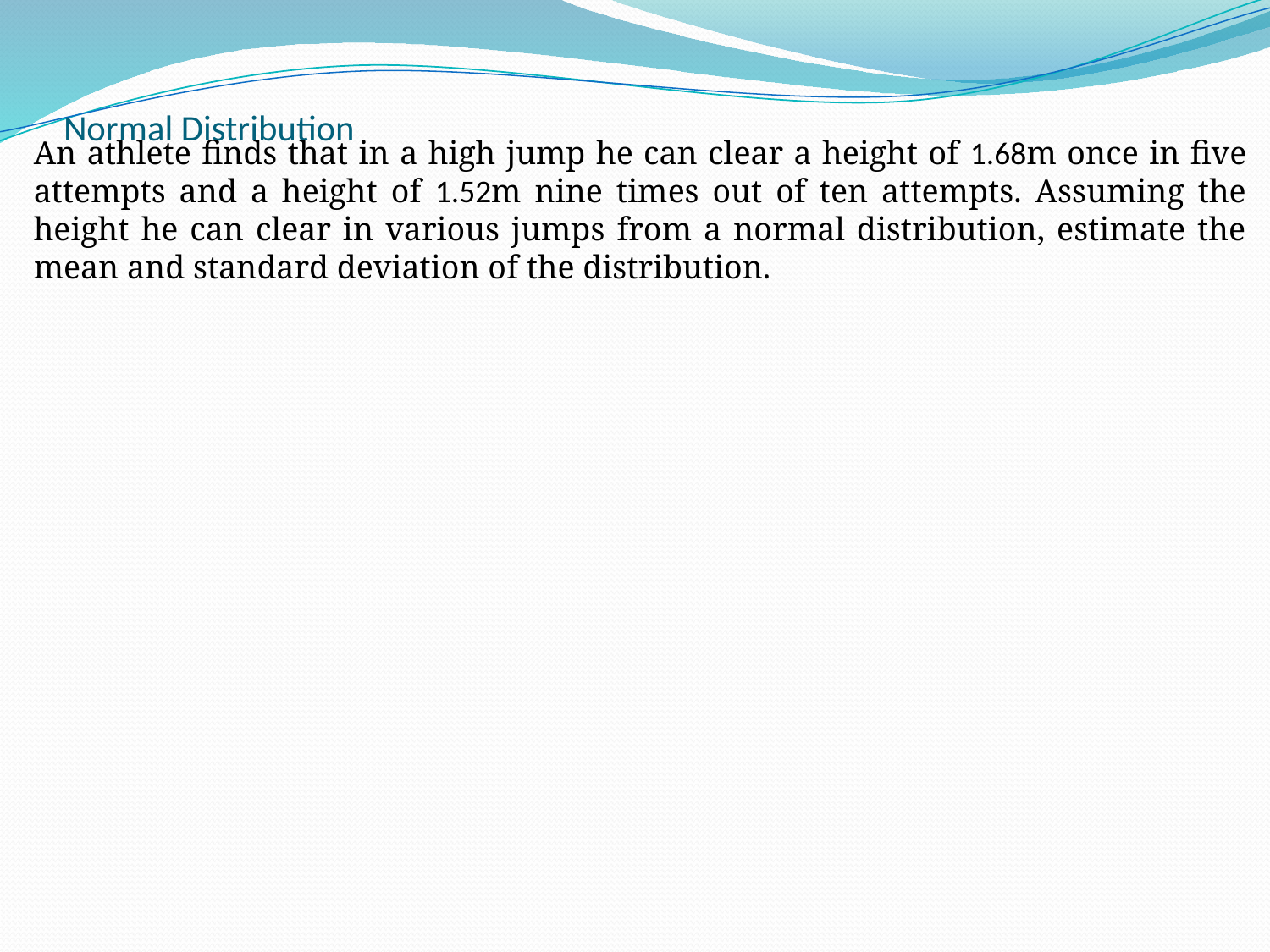

# Normal Distribution
An athlete finds that in a high jump he can clear a height of 1.68m once in five attempts and a height of 1.52m nine times out of ten attempts. Assuming the height he can clear in various jumps from a normal distribution, estimate the mean and standard deviation of the distribution.